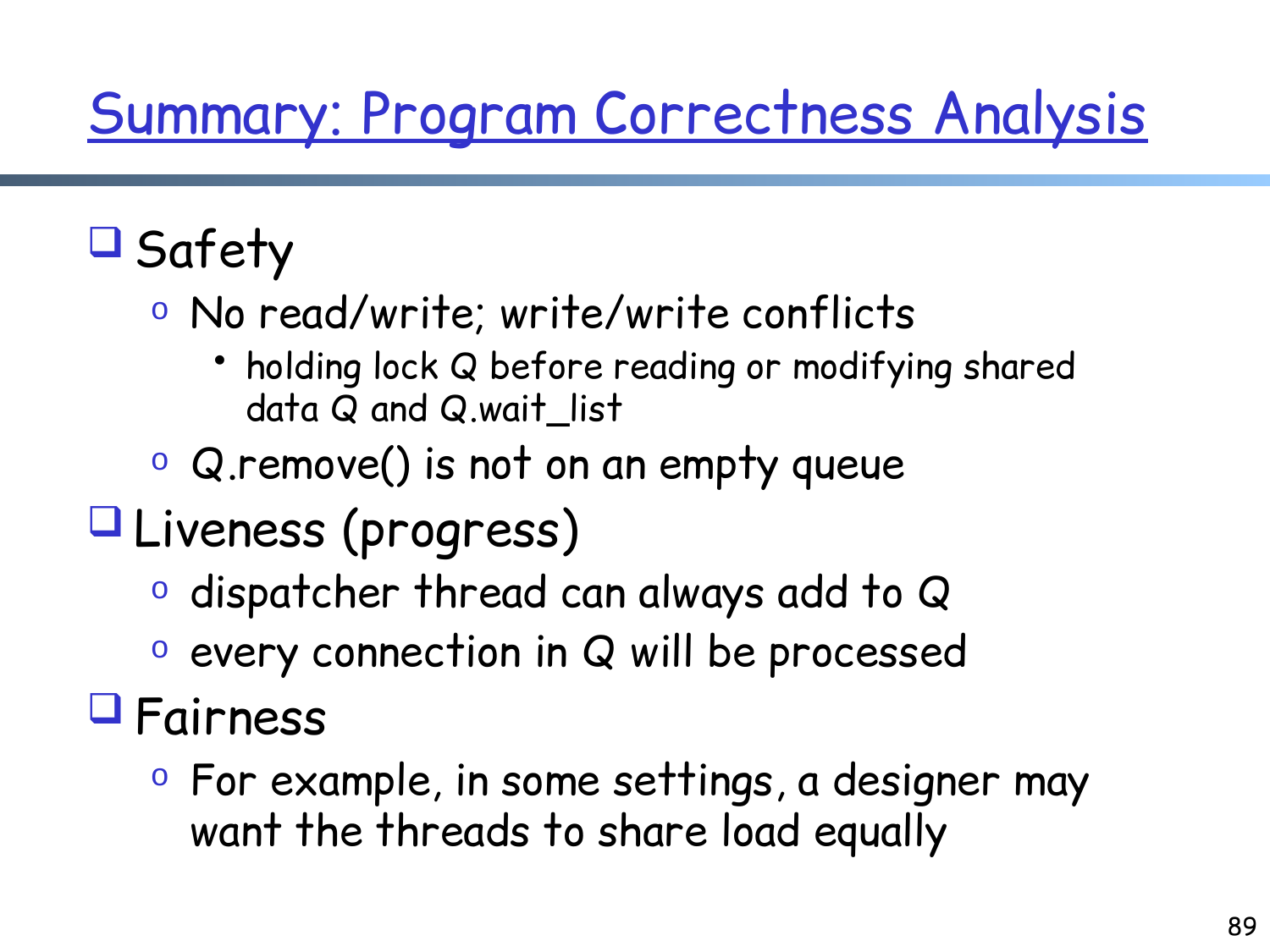

# Summary: Program Correctness Analysis
Safety
No read/write; write/write conflicts
holding lock Q before reading or modifying shared data Q and Q.wait_list
Q.remove() is not on an empty queue
Liveness (progress)
dispatcher thread can always add to Q
every connection in Q will be processed
Fairness
For example, in some settings, a designer may want the threads to share load equally
89